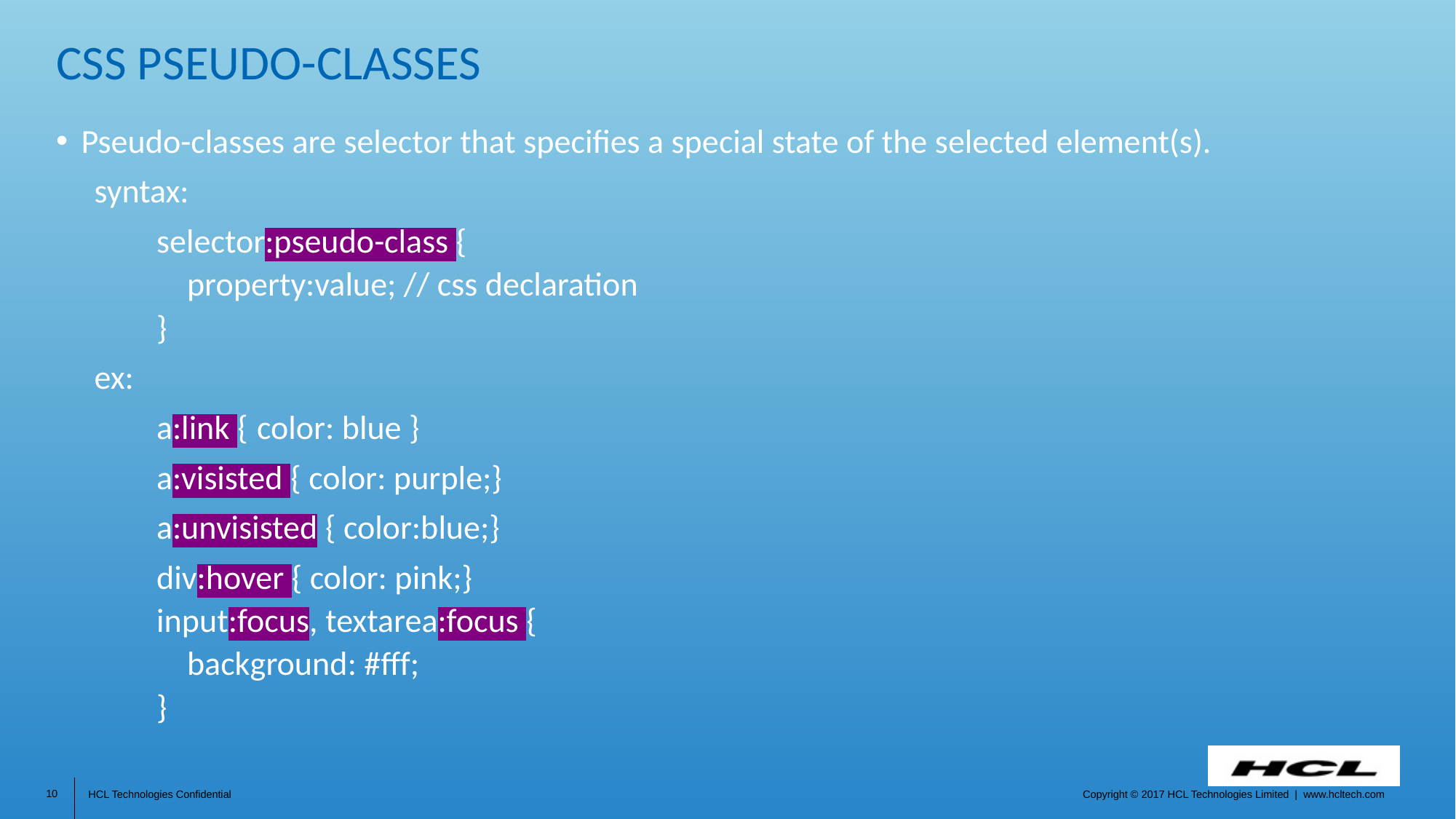

# CSS Pseudo-classes
Pseudo-classes are selector that specifies a special state of the selected element(s).
     syntax:
	selector:pseudo-class {
    property:value; // css declaration
}
     ex:
	a:link {	color: blue }
	a:visisted { color: purple;}
	a:unvisisted { color:blue;}
	div:hover { color: pink;}
input:focus, textarea:focus {
    background: #fff;
}